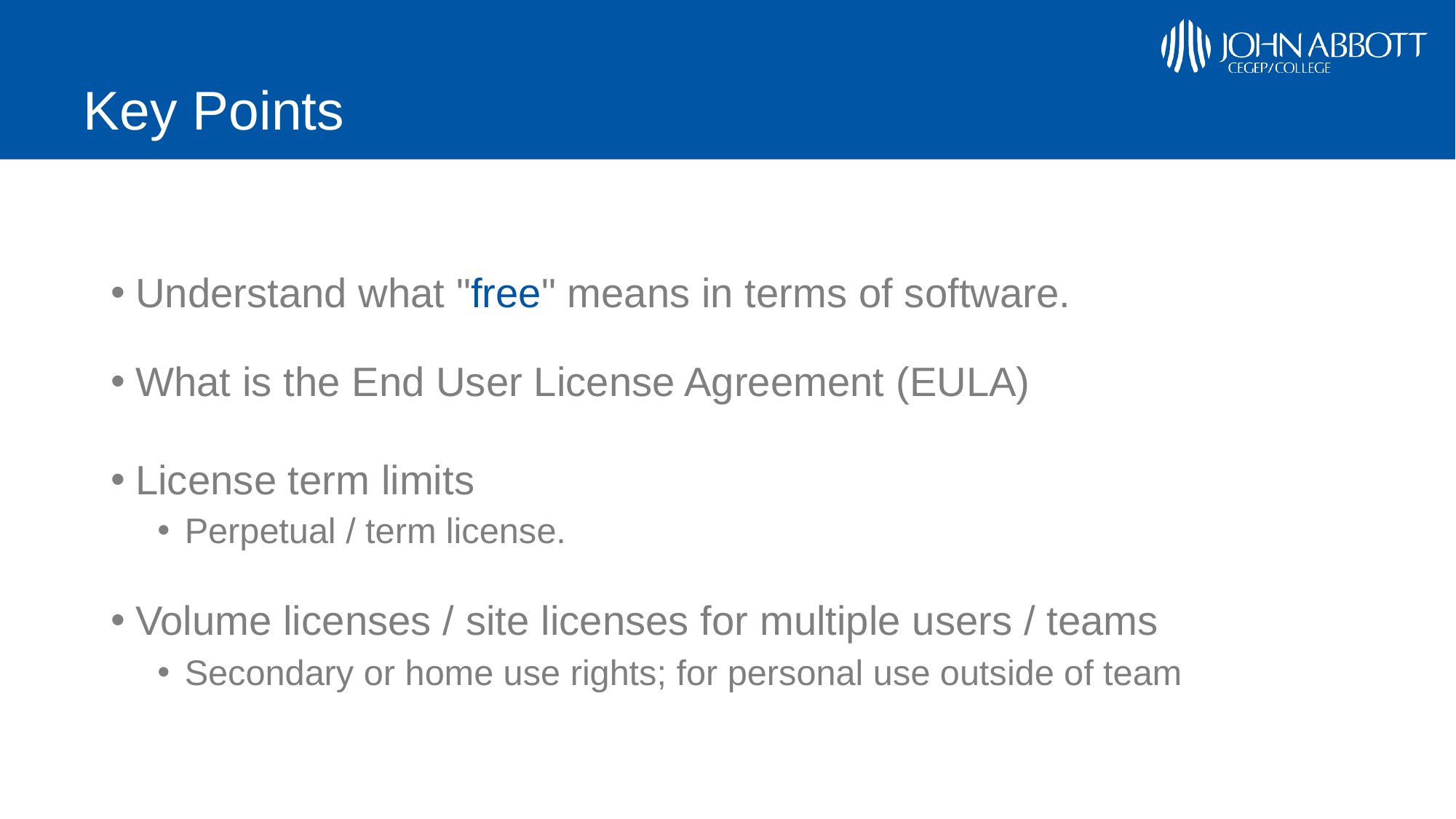

# Key Points

Understand what "free" means in terms of software.

What is the End User License Agreement (EULA)
License term limits
Perpetual / term license.
Volume licenses / site licenses for multiple users / teams
Secondary or home use rights; for personal use outside of team